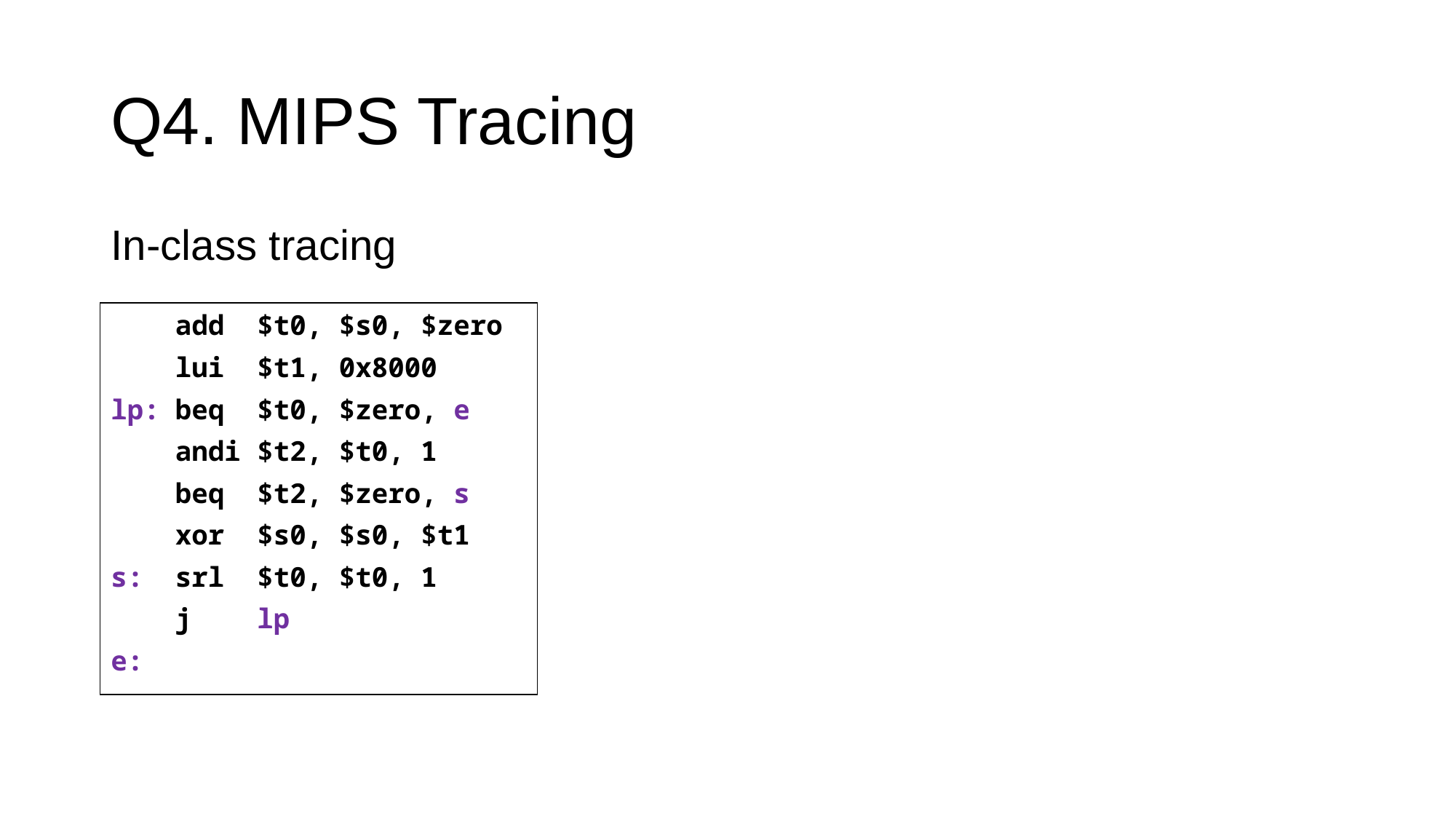

# Q4. MIPS Tracing
In-class tracing
	add  $t0, $s0, $zero
	lui  $t1, 0x8000
lp:	beq  $t0, $zero, e
	andi $t2, $t0, 1
	beq  $t2, $zero, s
	xor  $s0, $s0, $t1
s:	srl  $t0, $t0, 1
	j    lp
e: